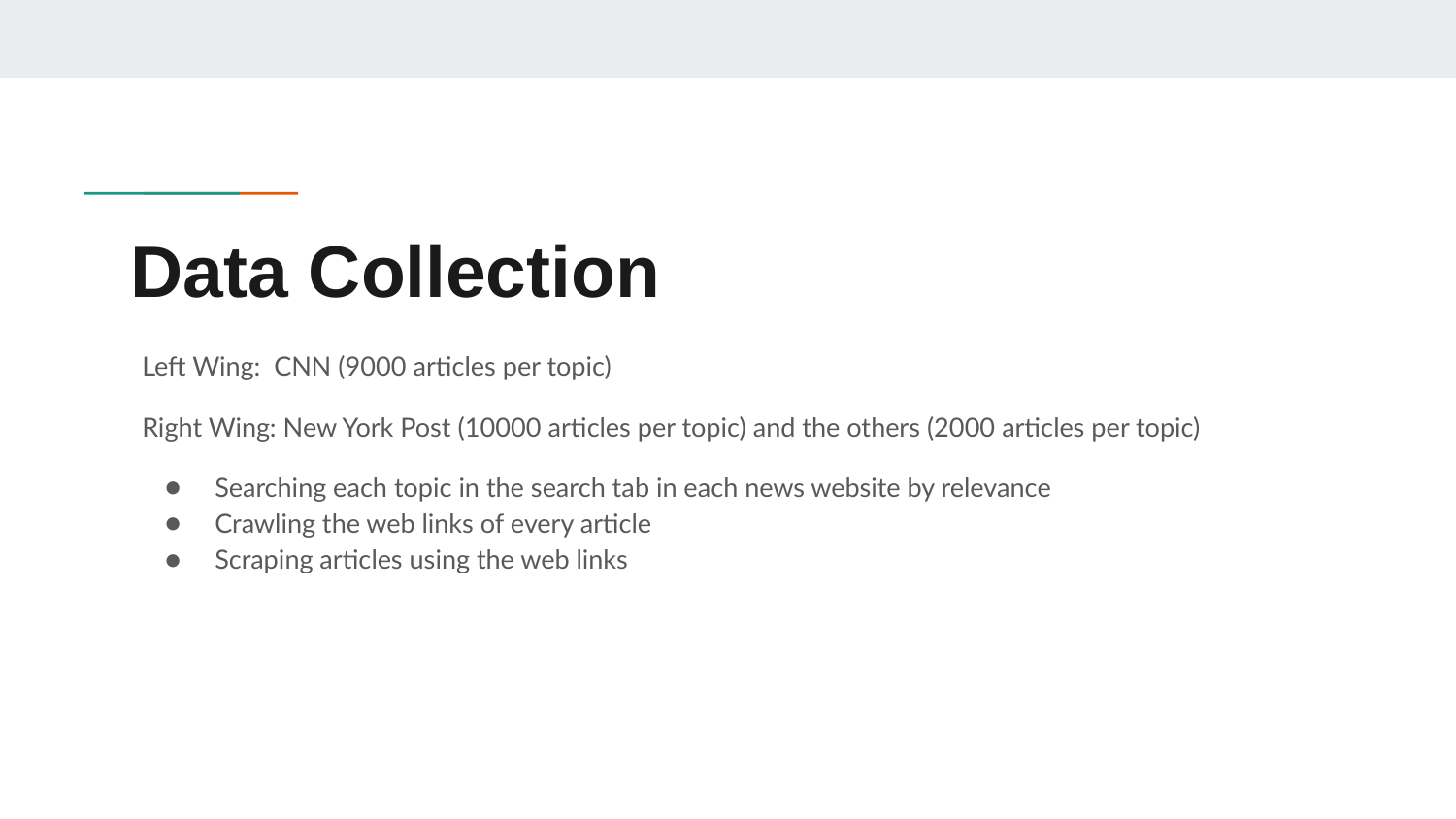

# Data Collection
Left Wing:  CNN (9000 articles per topic)
Right Wing: New York Post (10000 articles per topic) and the others (2000 articles per topic)
Searching each topic in the search tab in each news website by relevance
Crawling the web links of every article
Scraping articles using the web links